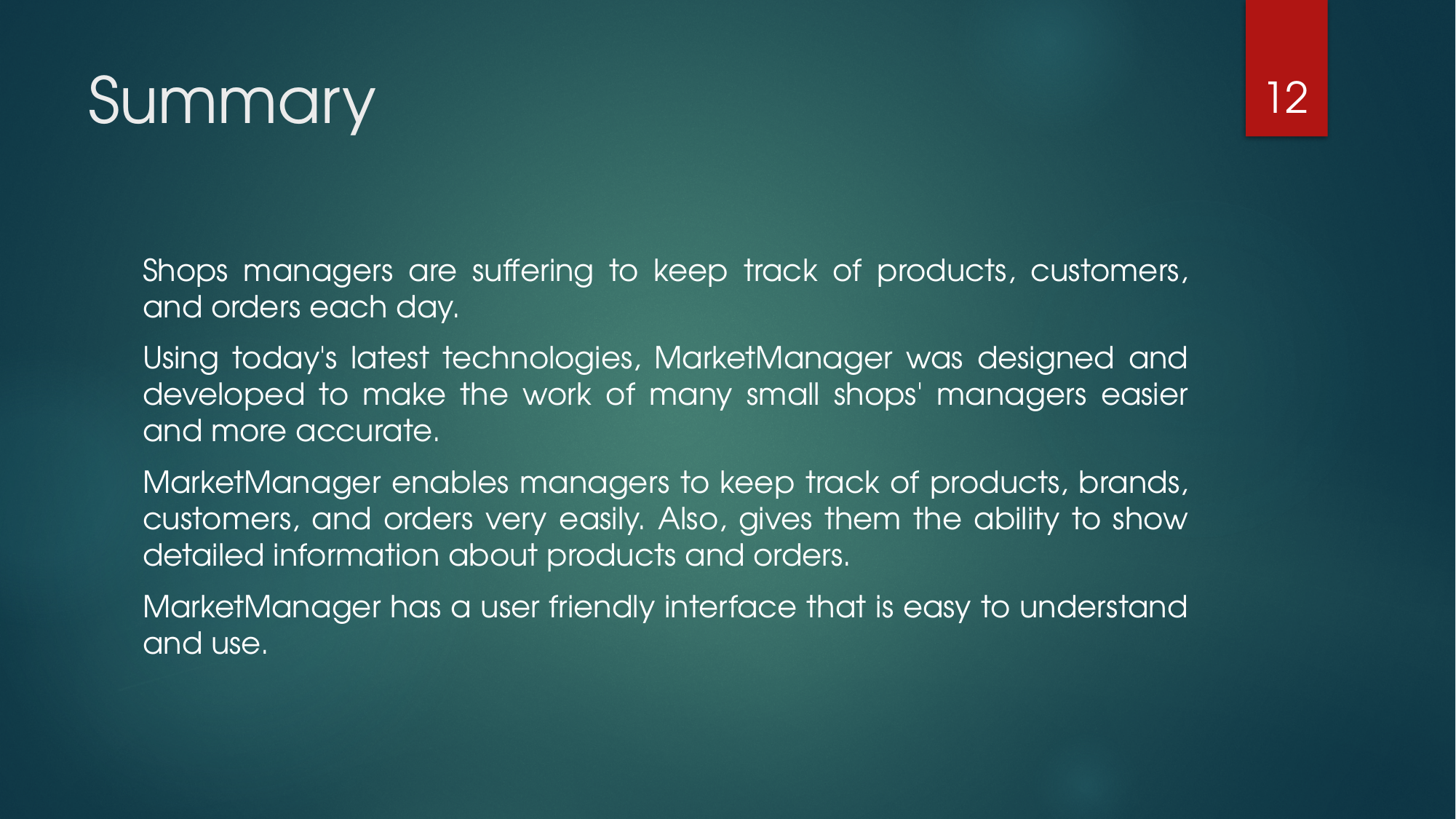

12
# Summary
Shops managers are suffering to keep track of products, customers, and orders each day.
Using today's latest technologies, MarketManager was designed and developed to make the work of many small shops' managers easier and more accurate.
MarketManager enables managers to keep track of products, brands, customers, and orders very easily. Also, gives them the ability to show detailed information about products and orders.
MarketManager has a user friendly interface that is easy to understand and use.